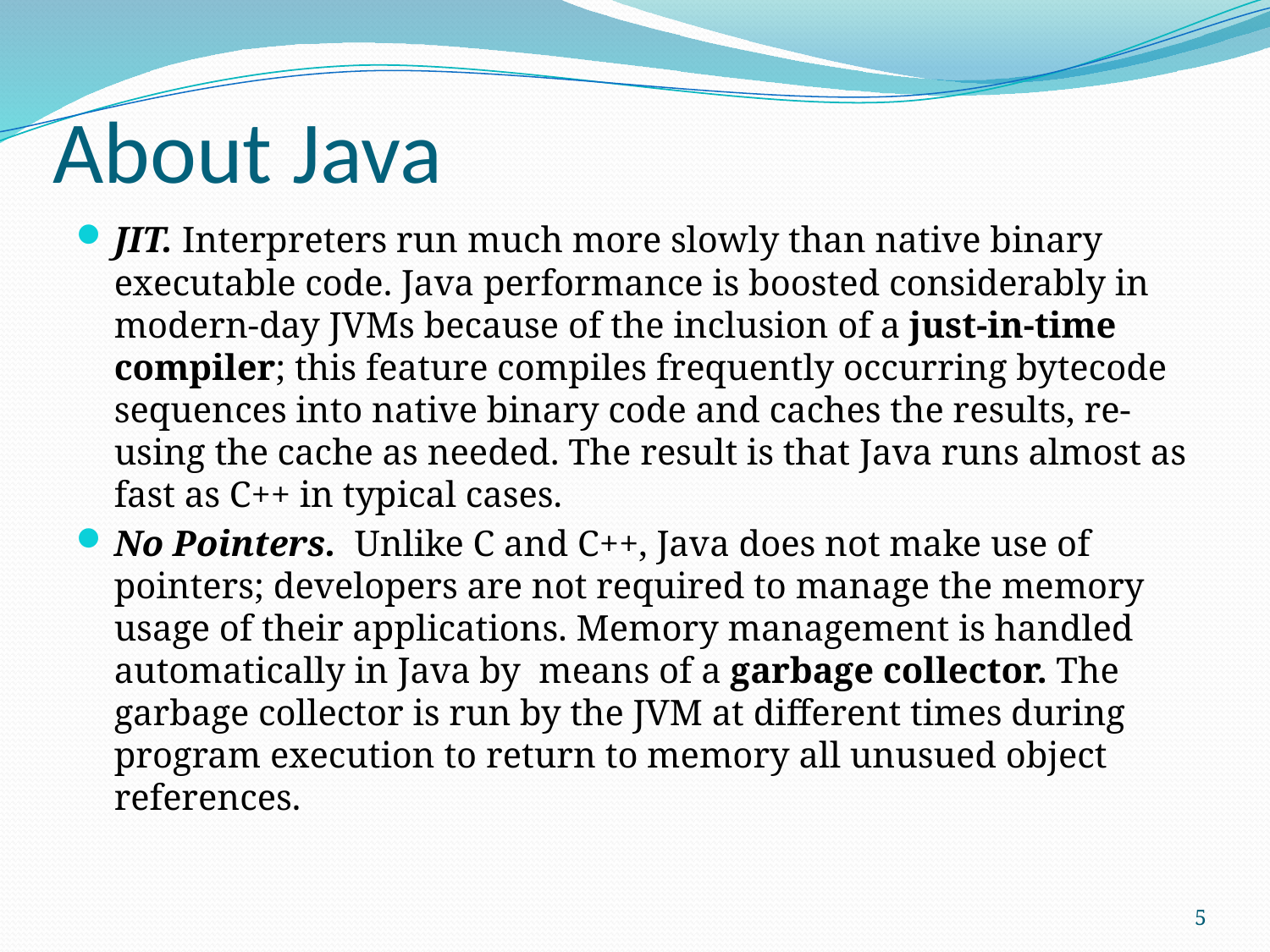

# About Java
JIT. Interpreters run much more slowly than native binary executable code. Java performance is boosted considerably in modern-day JVMs because of the inclusion of a just-in-time compiler; this feature compiles frequently occurring bytecode sequences into native binary code and caches the results, re-using the cache as needed. The result is that Java runs almost as fast as C++ in typical cases.
No Pointers.  Unlike C and C++, Java does not make use of pointers; developers are not required to manage the memory usage of their applications. Memory management is handled automatically in Java by  means of a garbage collector. The garbage collector is run by the JVM at different times during program execution to return to memory all unusued object references.
5